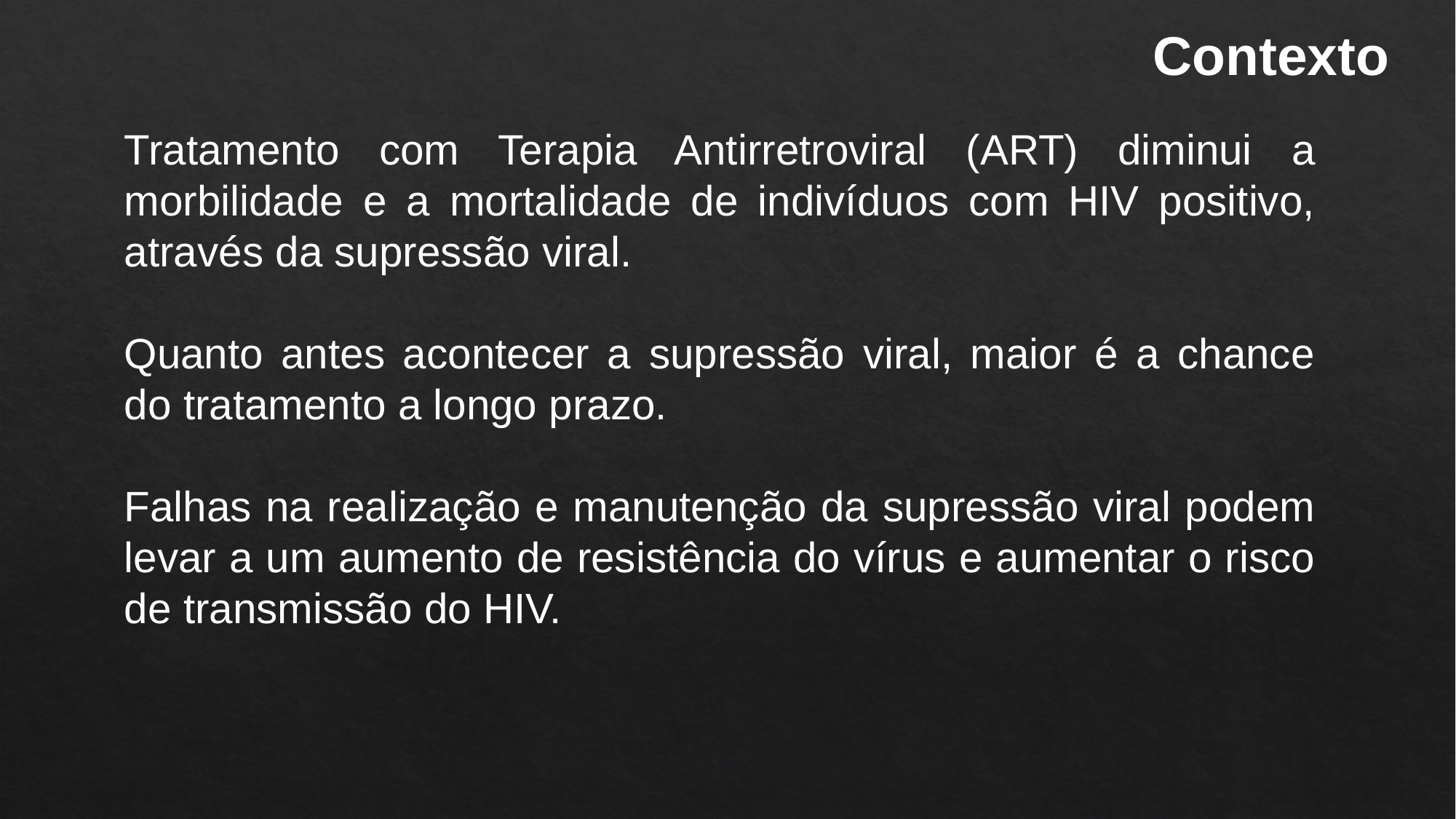

Contexto
Tratamento com Terapia Antirretroviral (ART) diminui a morbilidade e a mortalidade de indivíduos com HIV positivo, através da supressão viral.

Quanto antes acontecer a supressão viral, maior é a chance do tratamento a longo prazo.

Falhas na realização e manutenção da supressão viral podem levar a um aumento de resistência do vírus e aumentar o risco de transmissão do HIV.